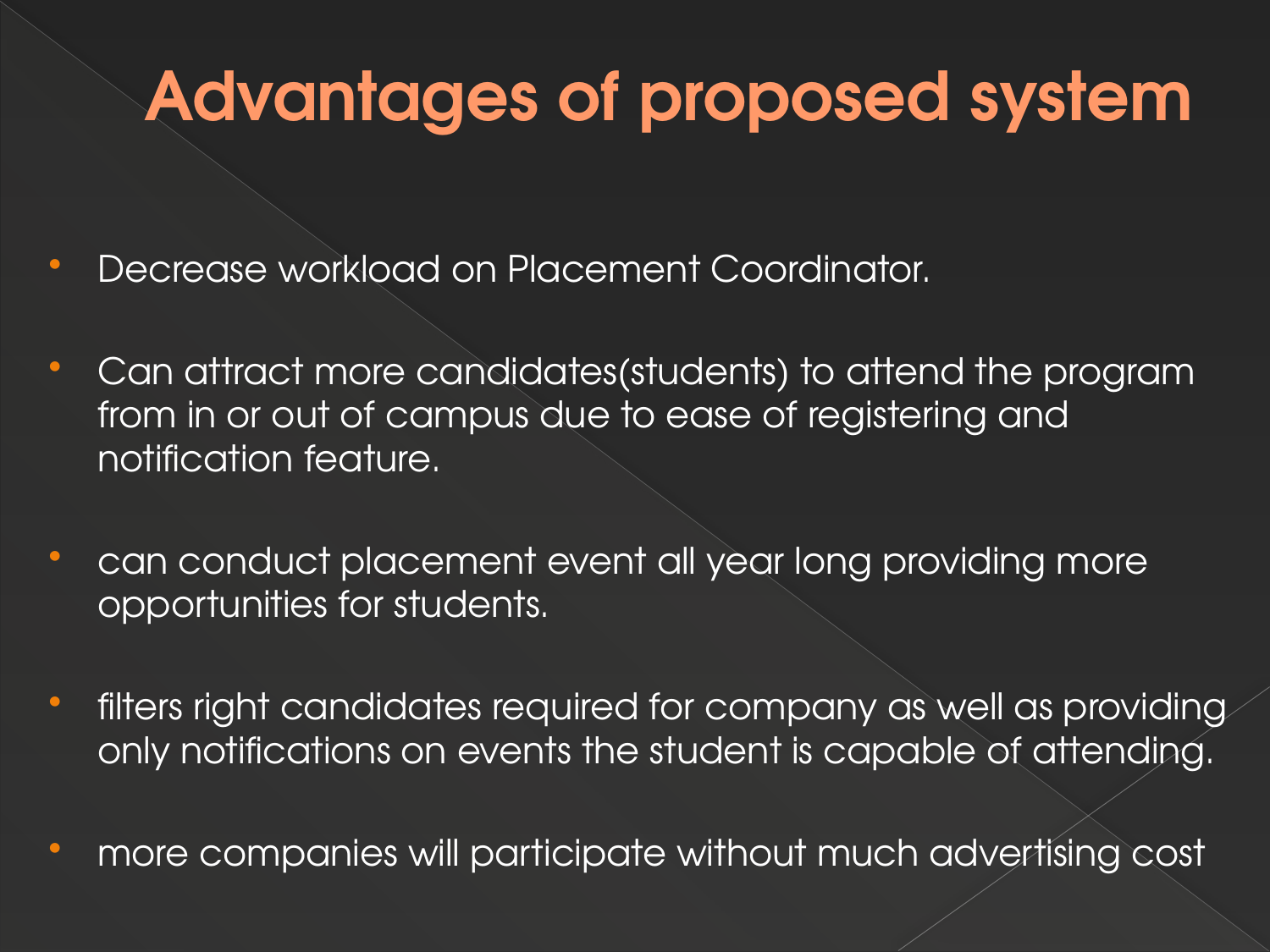

# Advantages of proposed system

Decrease workload on Placement Coordinator.

Can attract more candidates(students) to attend the program from in or out of campus due to ease of registering and notification feature.

can conduct placement event all year long providing more opportunities for students.

filters right candidates required for company as well as providing only notifications on events the student is capable of attending.

more companies will participate without much advertising cost